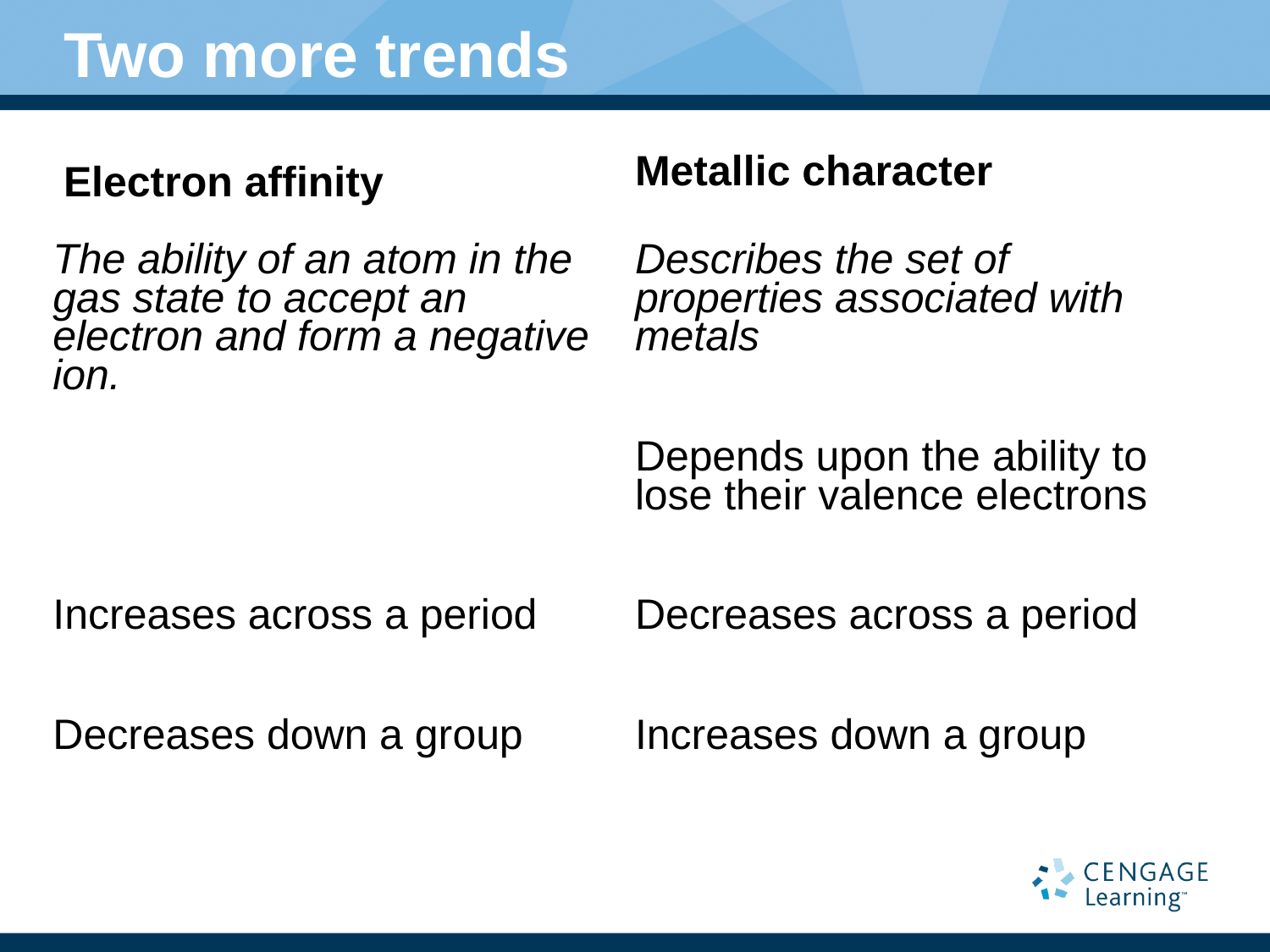

# Two more trends
Metallic character
Electron affinity
The ability of an atom in the gas state to accept an electron and form a negative ion.

Increases across a period

Decreases down a group

Describes the set of properties associated with metals

Depends upon the ability to lose their valence electrons

Decreases across a period

Increases down a group